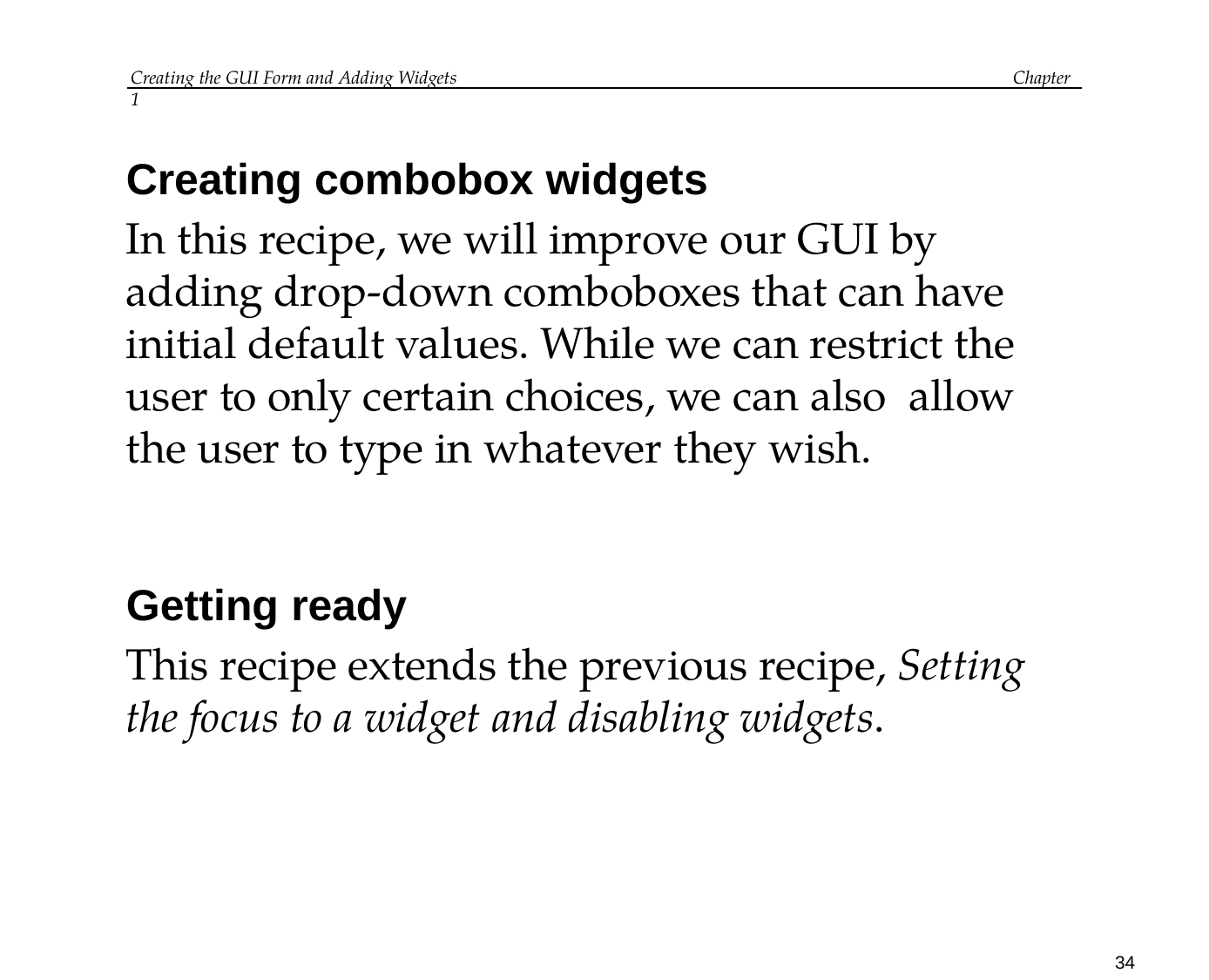

Creating the GUI Form and Adding Widgets	                                        Chapter 1

Creating combobox widgets
In this recipe, we will improve our GUI by adding drop-down comboboxes that can have  initial default values. While we can restrict the user to only certain choices, we can also  allow the user to type in whatever they wish.

Getting ready
This recipe extends the previous recipe, Setting the focus to a widget and disabling widgets.

34